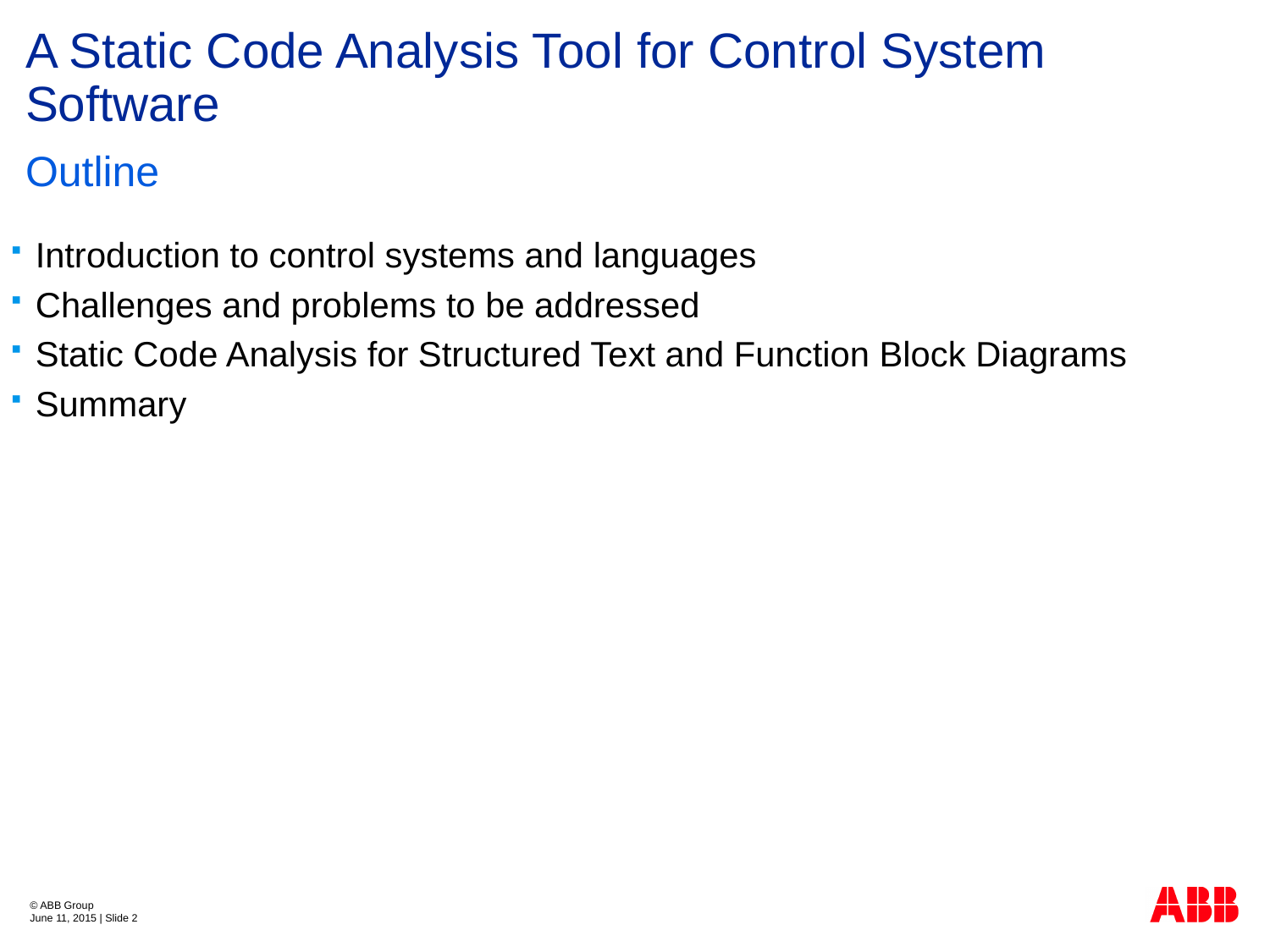

# A Static Code Analysis Tool for Control System Software
Outline
Introduction to control systems and languages
Challenges and problems to be addressed
Static Code Analysis for Structured Text and Function Block Diagrams
Summary